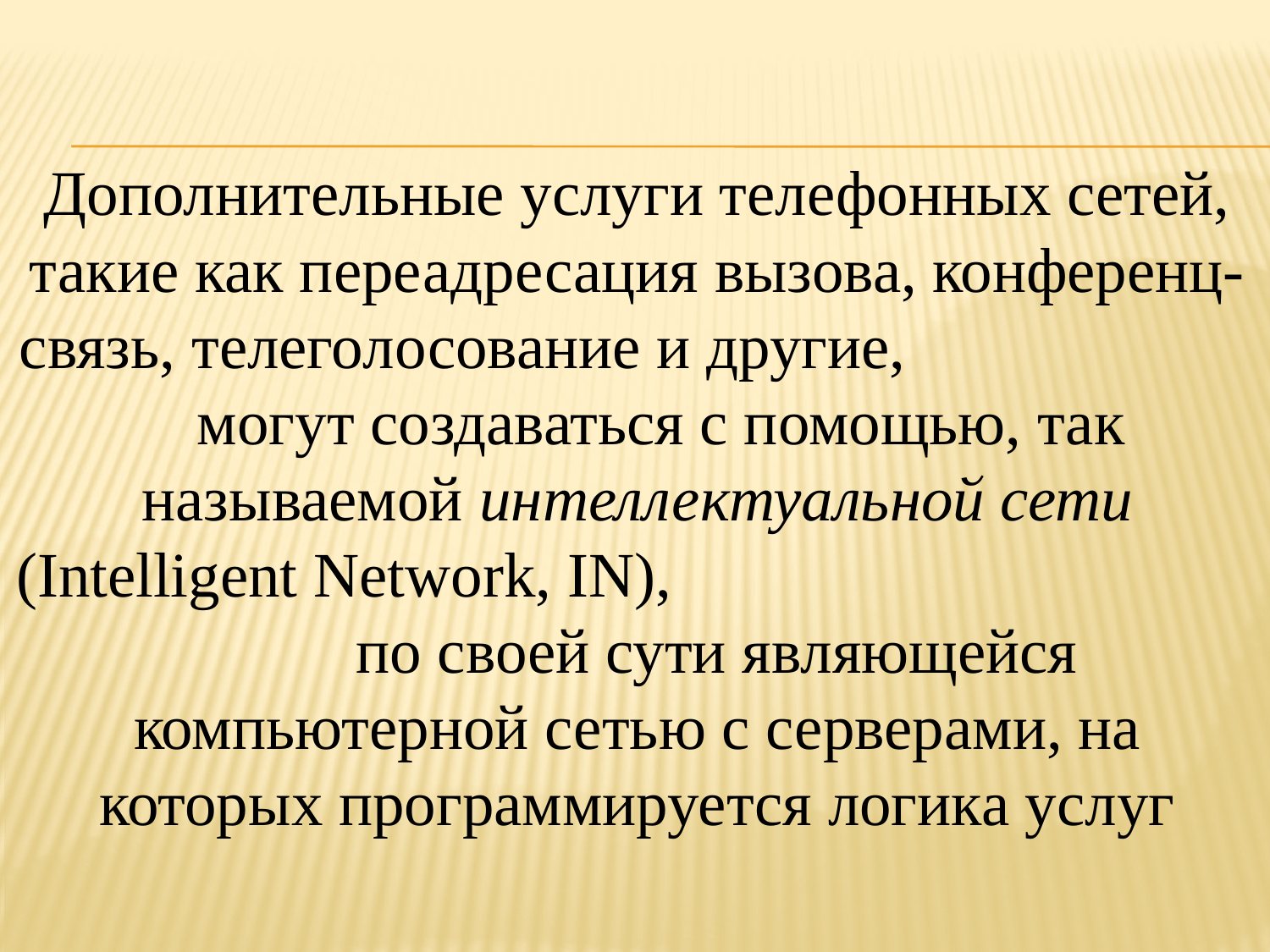

Дополнительные услуги телефонных сетей, такие как переадресация вызова, конференц-связь, телеголосование и другие,                          могут создаваться с помощью, так называемой интеллектуальной сети (Intelligent Network, IN),                                                по своей сути являющейся компьютерной сетью с серверами, на которых программируется логика услуг